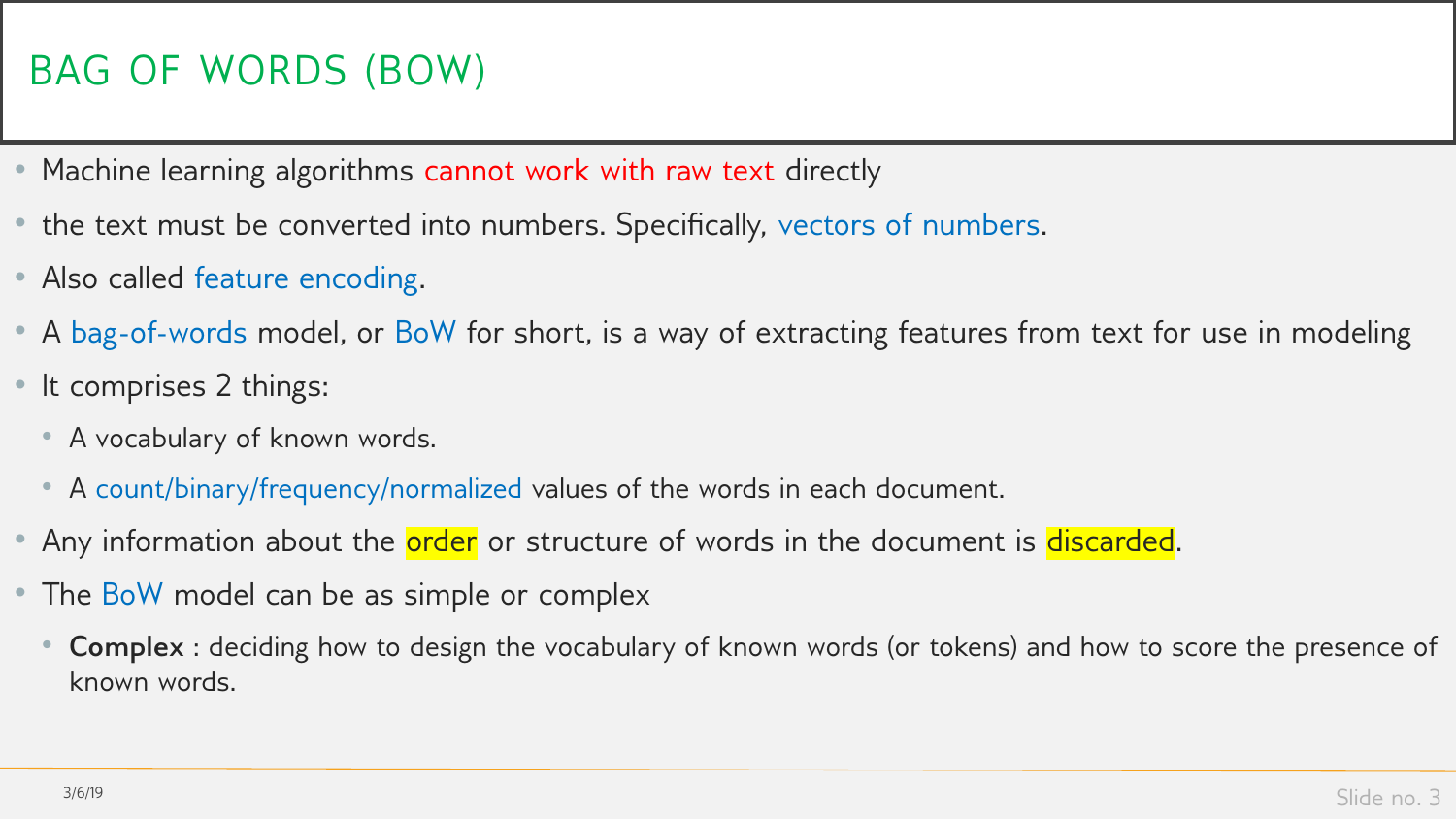

# Bag of words (bow)
Machine learning algorithms cannot work with raw text directly
the text must be converted into numbers. Specifically, vectors of numbers.
Also called feature encoding.
A bag-of-words model, or BoW for short, is a way of extracting features from text for use in modeling
It comprises 2 things:
A vocabulary of known words.
A count/binary/frequency/normalized values of the words in each document.
Any information about the order or structure of words in the document is discarded.
The BoW model can be as simple or complex
Complex : deciding how to design the vocabulary of known words (or tokens) and how to score the presence of known words.

3/6/19
Slide no. 3